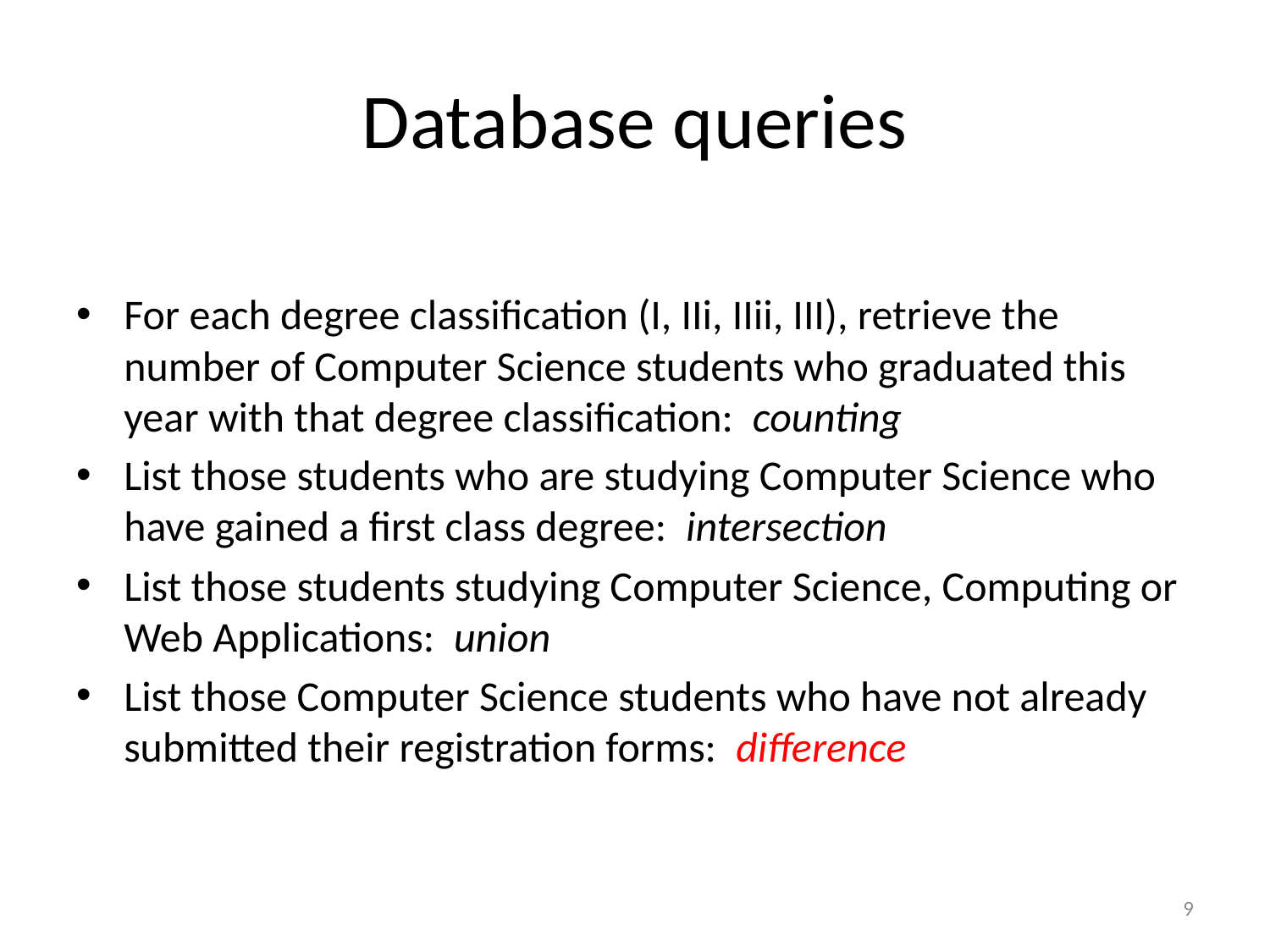

# Database queries

For each degree classification (I, IIi, IIii, III), retrieve the number of Computer Science students who graduated this year with that degree classification:  counting
List those students who are studying Computer Science who have gained a first class degree:  intersection
List those students studying Computer Science, Computing or Web Applications:  union
List those Computer Science students who have not already submitted their registration forms:  difference

9